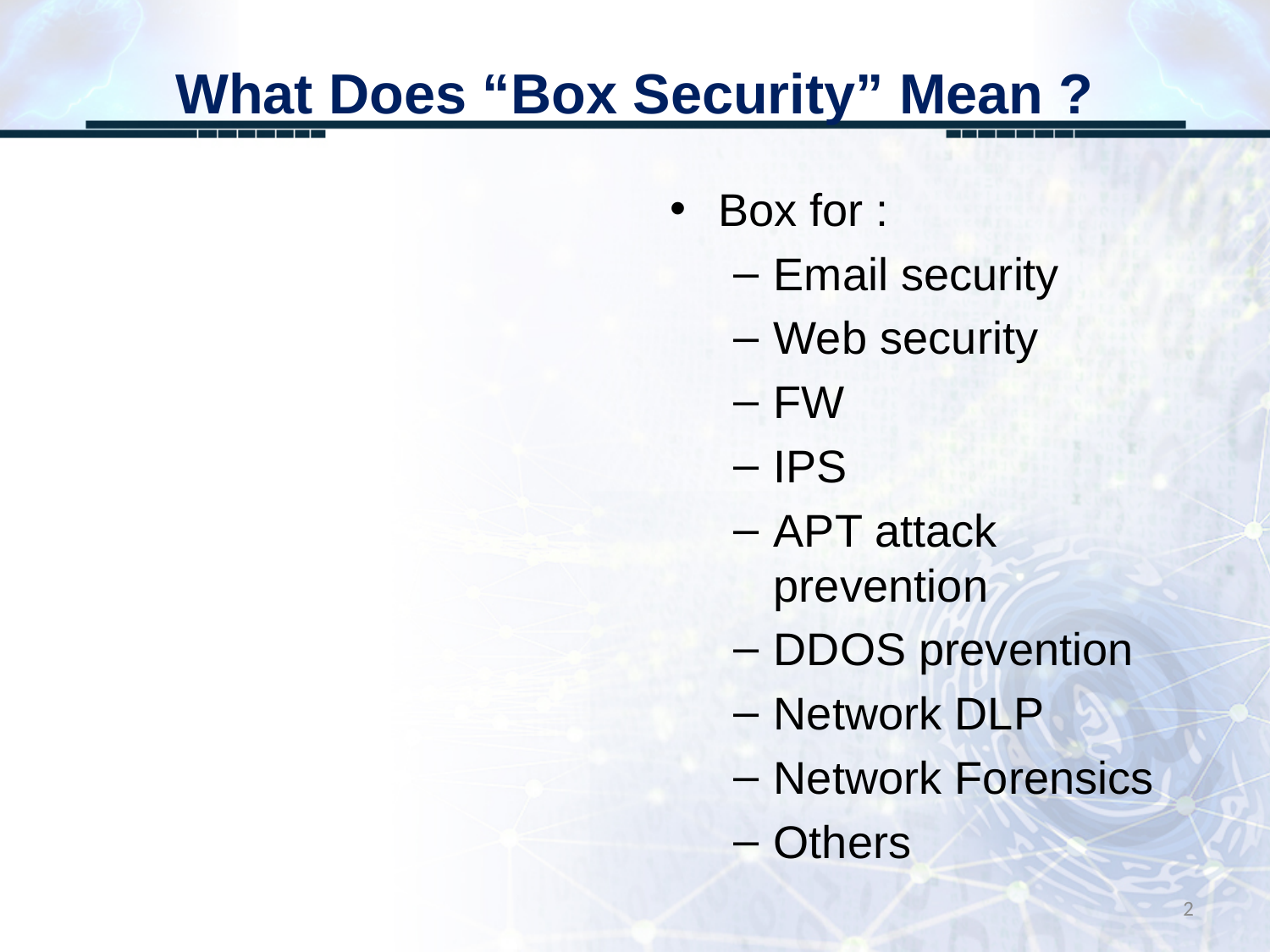

# What Does “Box Security” Mean ?
Box for :
Email security
Web security
FW
IPS
APT attack prevention
DDOS prevention
Network DLP
Network Forensics
Others

2